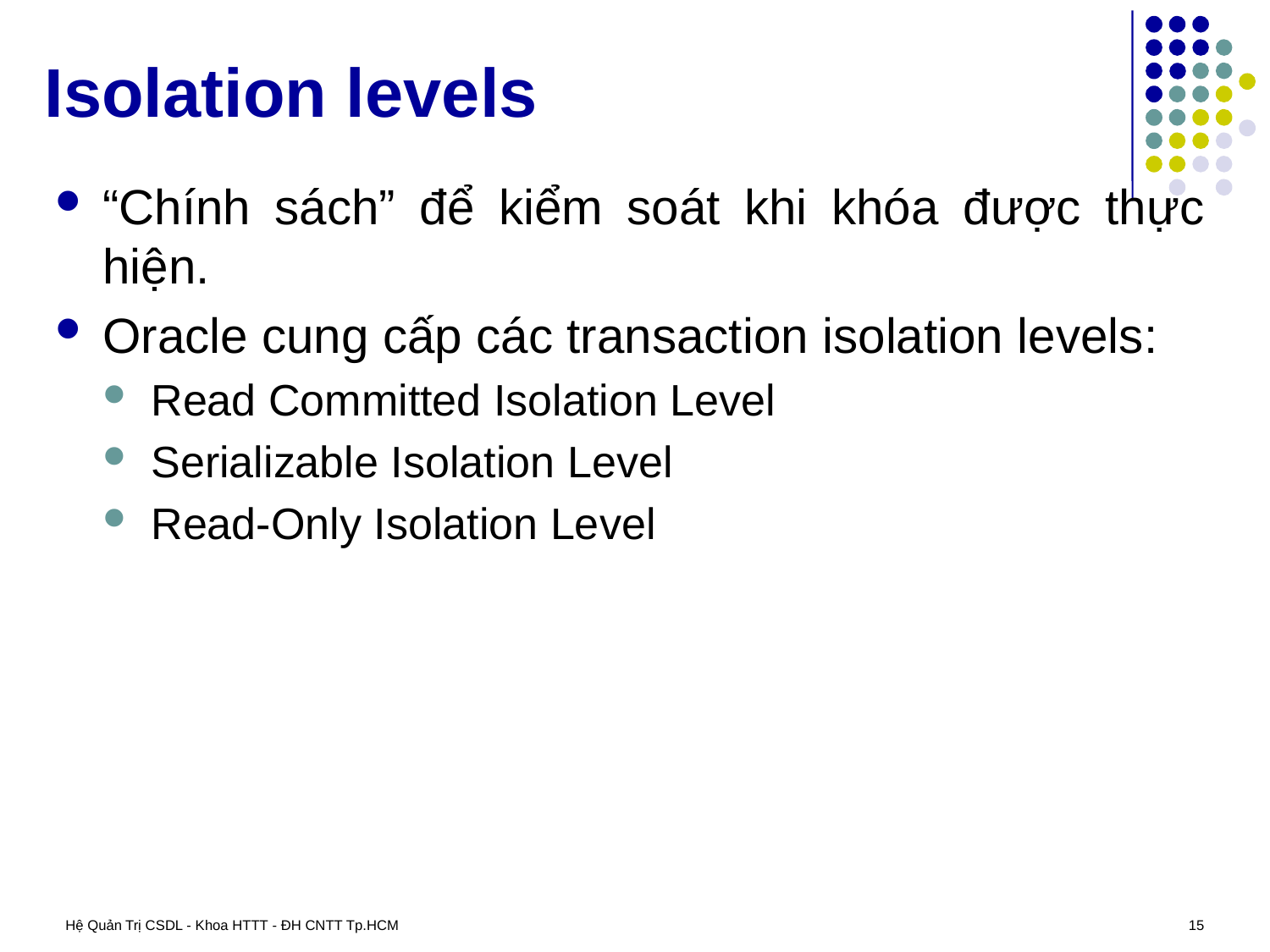

# Isolation levels
“Chính sách” để kiểm soát khi khóa được thực hiện.
Oracle cung cấp các transaction isolation levels:
Read Committed Isolation Level
Serializable Isolation Level
Read-Only Isolation Level

Hệ Quản Trị CSDL - Khoa HTTT - ĐH CNTT Tp.HCM
15